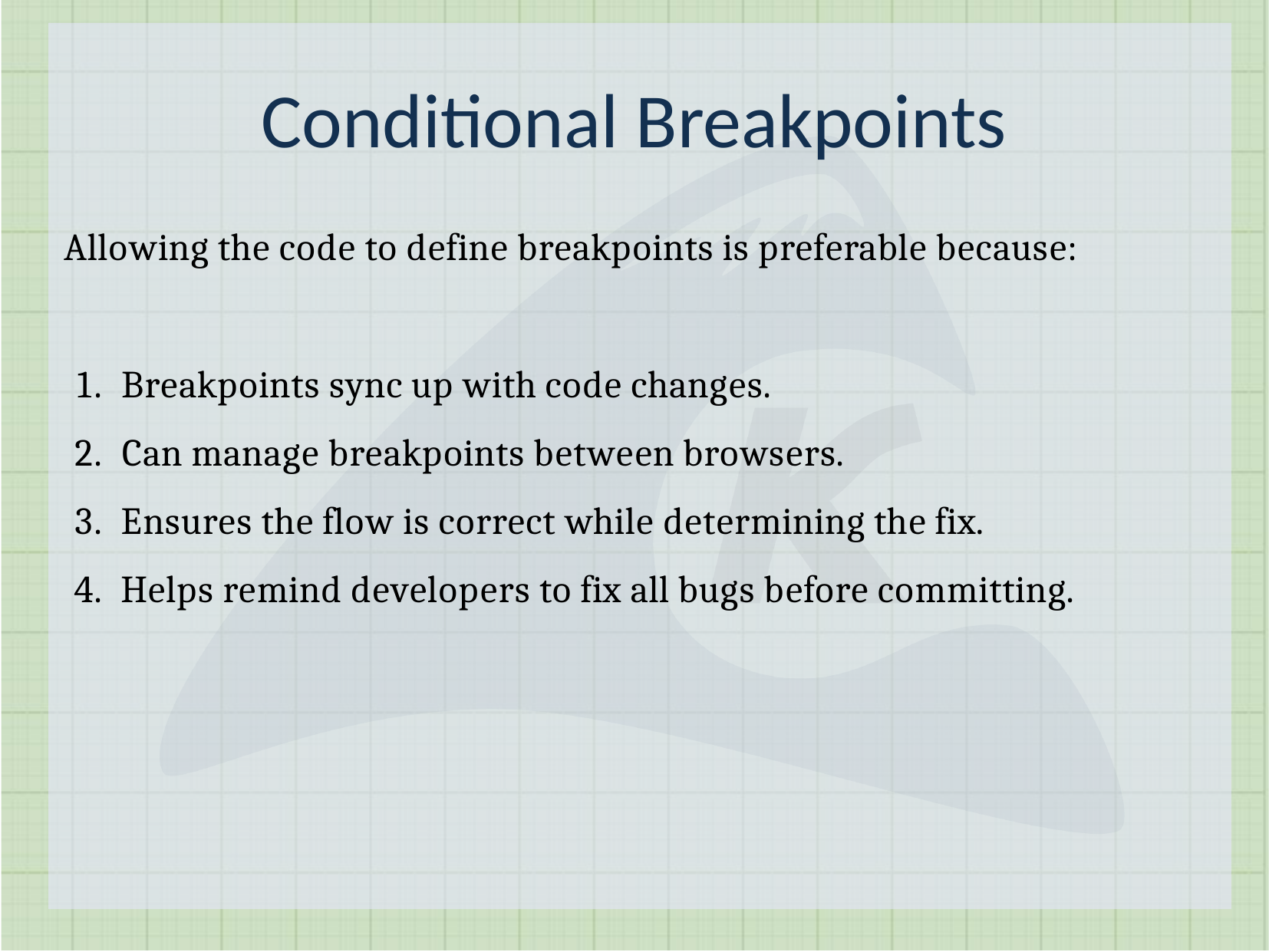

Conditional Breakpoints
Allowing the code to define breakpoints is preferable because:

Breakpoints sync up with code changes.
Can manage breakpoints between browsers.
Ensures the flow is correct while determining the fix.
Helps remind developers to fix all bugs before committing.